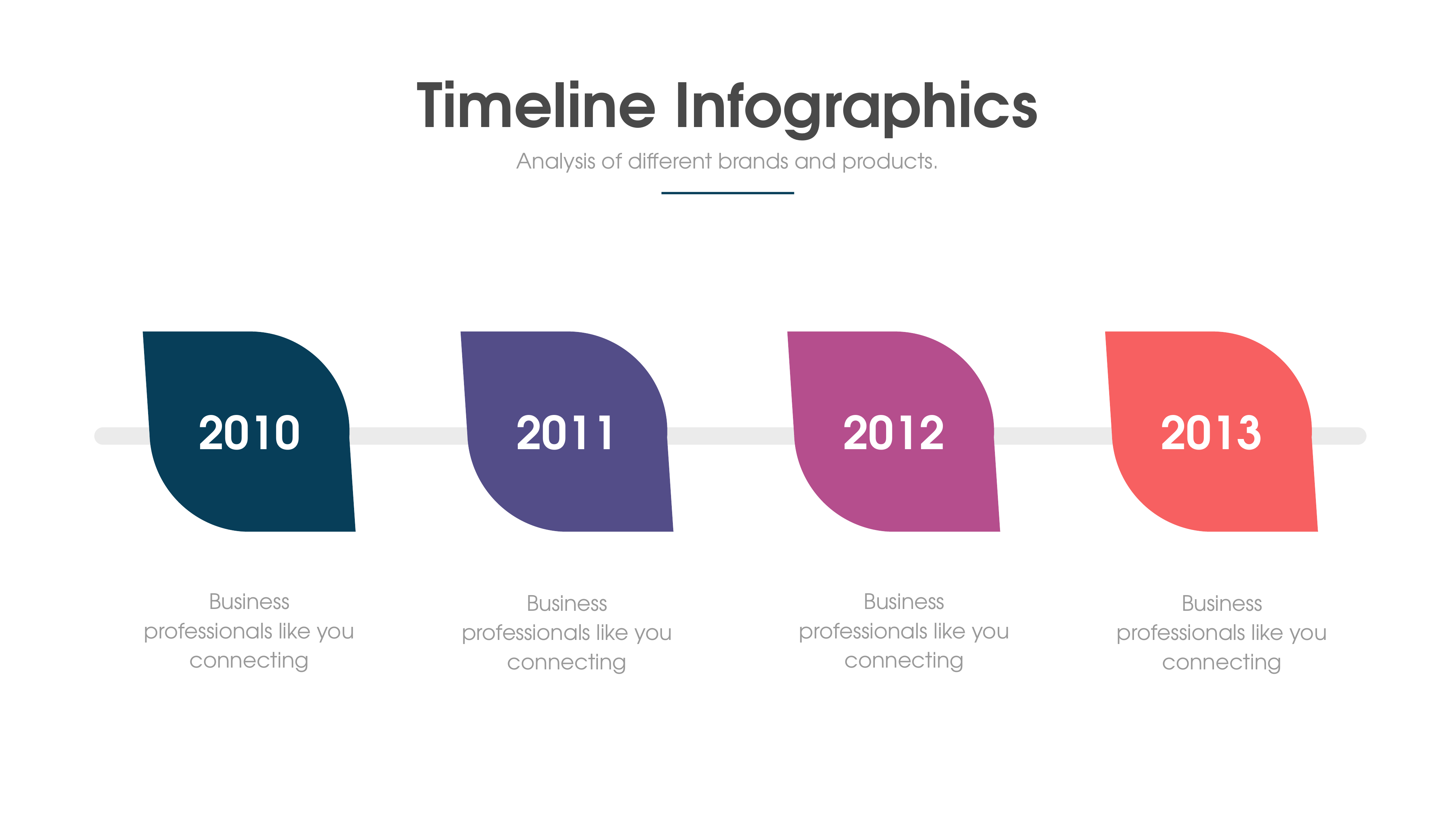

Timeline Infographics
Analysis of different brands and products.

2010
2011
2012
2013

Business professionals like you connecting
Business professionals like you connecting
Business professionals like you connecting
Business professionals like you connecting